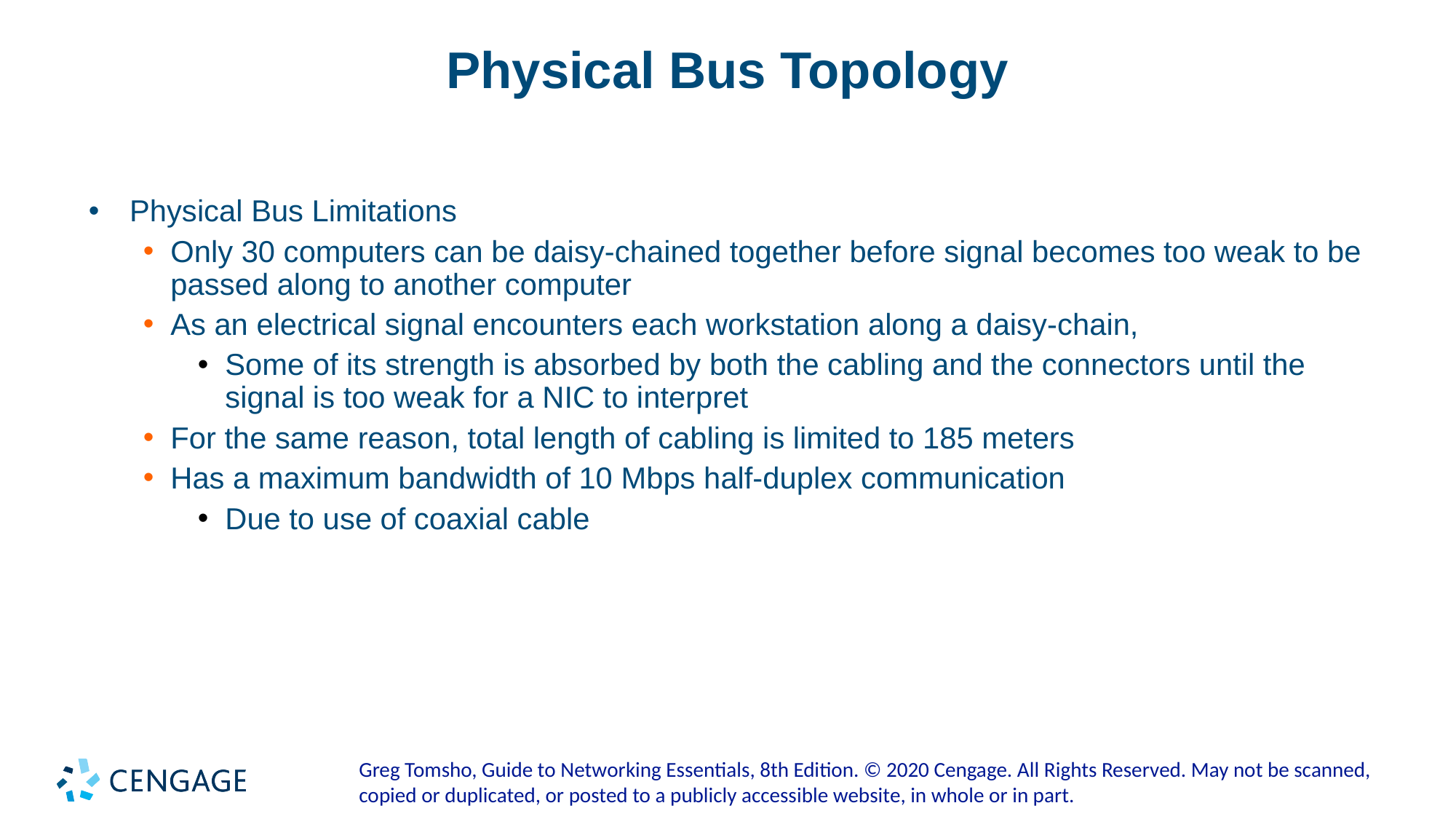

# Physical Bus Topology
Physical Bus Limitations
Only 30 computers can be daisy-chained together before signal becomes too weak to be passed along to another computer
As an electrical signal encounters each workstation along a daisy-chain,
Some of its strength is absorbed by both the cabling and the connectors until the signal is too weak for a NIC to interpret
For the same reason, total length of cabling is limited to 185 meters
Has a maximum bandwidth of 10 Mbps half-duplex communication
Due to use of coaxial cable